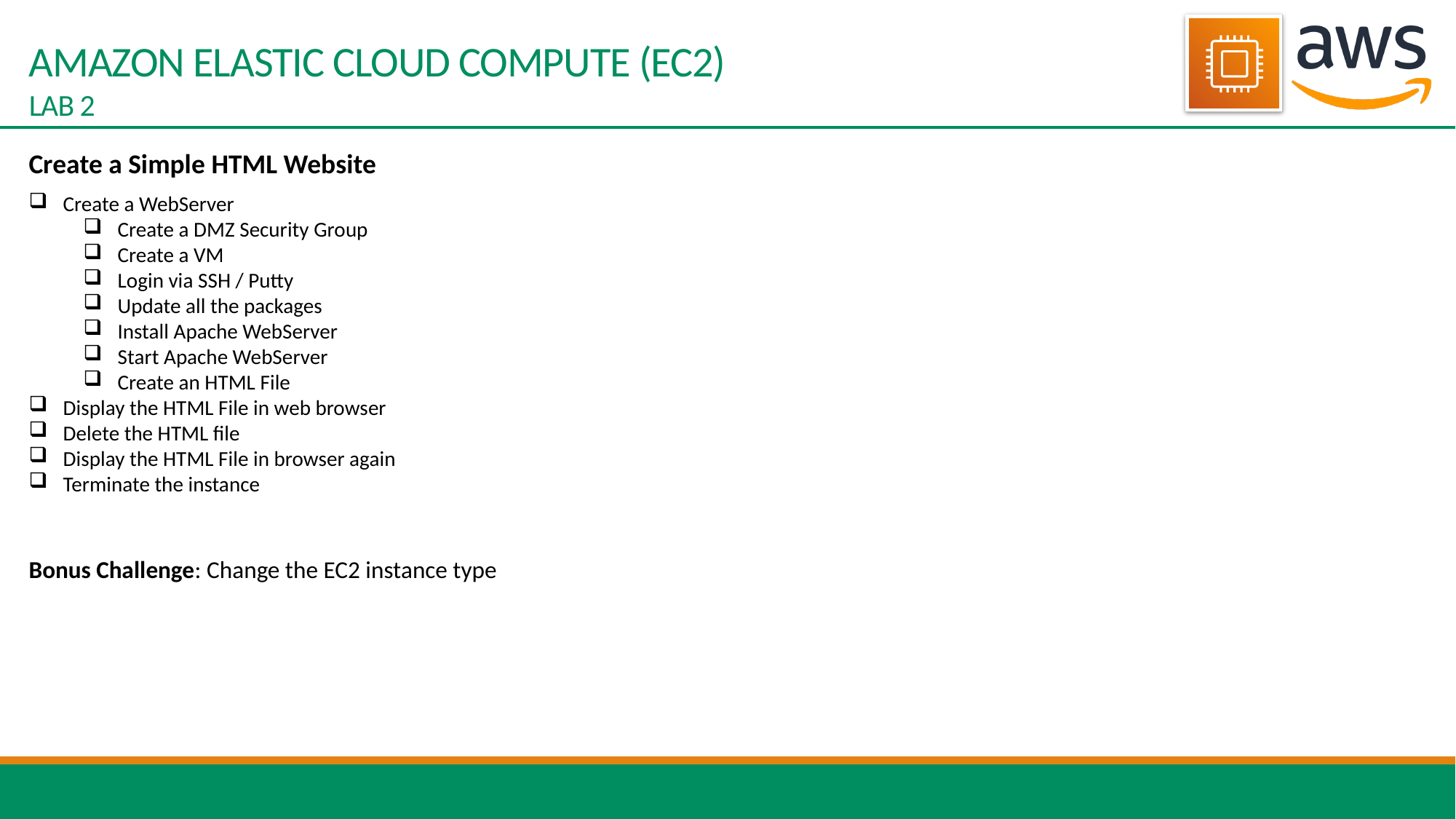

# AMAZON ELASTIC CLOUD COMPUTE (EC2) LAB 2
Create a Simple HTML Website
Create a WebServer
Create a DMZ Security Group
Create a VM
Login via SSH / Putty
Update all the packages
Install Apache WebServer
Start Apache WebServer
Create an HTML File
Display the HTML File in web browser
Delete the HTML file
Display the HTML File in browser again
Terminate the instance
Bonus Challenge: Change the EC2 instance type